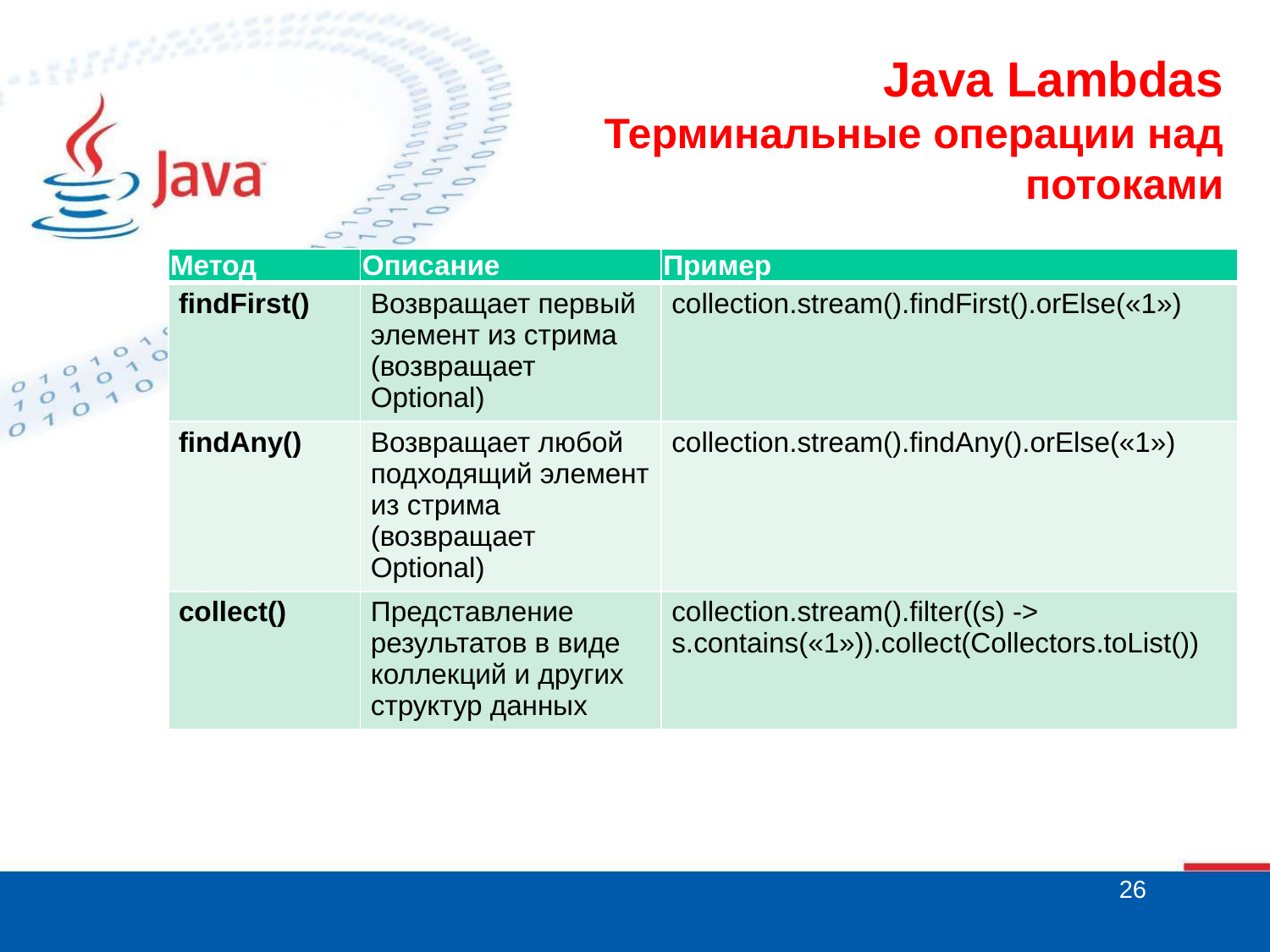

# Java Lambdas Терминальные операции над потоками
| Метод | Описание | Пример |
| --- | --- | --- |
| findFirst() | Возвращает первый элемент из стрима (возвращает Optional) | collection.stream().findFirst().orElse(«1») |
| findAny() | Возвращает любой подходящий элемент из стрима (возвращает Optional) | collection.stream().findAny().orElse(«1») |
| collect() | Представление результатов в виде коллекций и других структур данных | collection.stream().filter((s) -> s.contains(«1»)).collect(Collectors.toList()) |
26